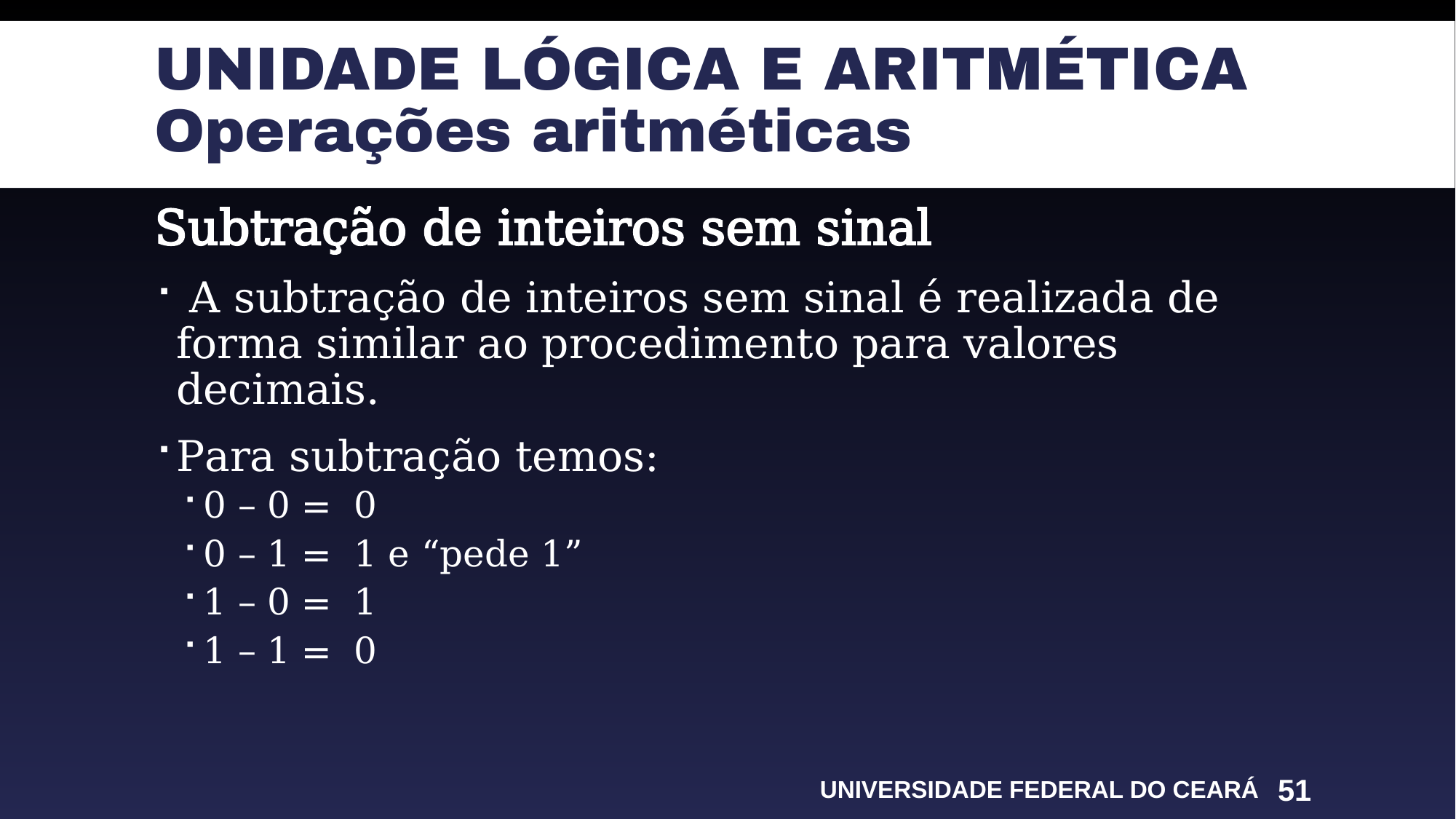

# Unidade lógica e aritmética Operações aritméticas
Subtração de inteiros sem sinal
 A subtração de inteiros sem sinal é realizada de forma similar ao procedimento para valores decimais.
Para subtração temos:
0 – 0 =  0
0 – 1 =  1 e “pede 1”
1 – 0 =  1
1 – 1 =  0
UNIVERSIDADE FEDERAL DO CEARÁ
51